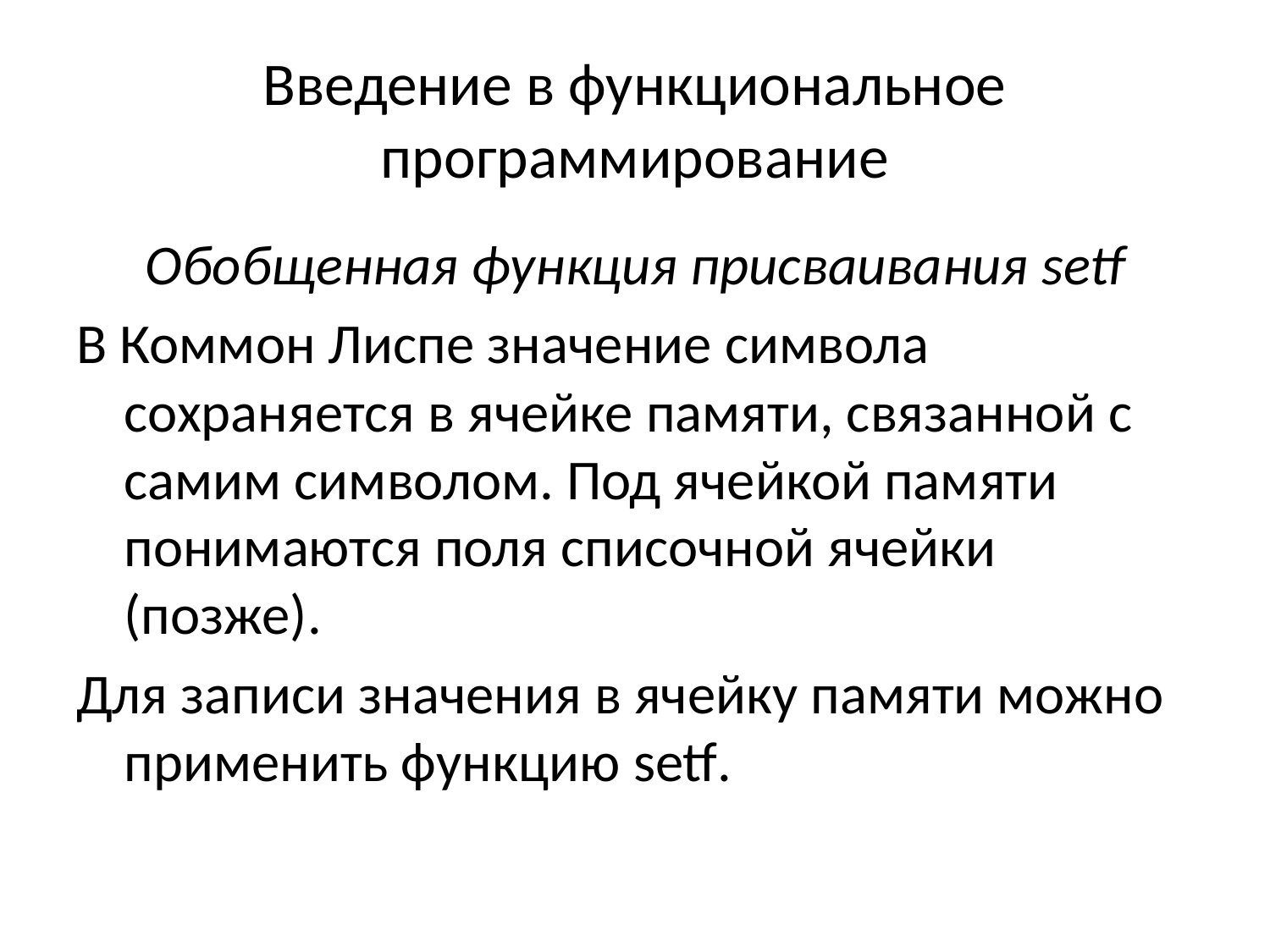

# Введение в функциональное программирование
Обобщенная функция присваивания setf
В Коммон Лиспе значение символа сохраняется в ячейке памяти, связанной с самим символом. Под ячейкой памяти понимаются поля списочной ячейки (позже).
Для записи значения в ячейку памяти можно применить функцию setf.